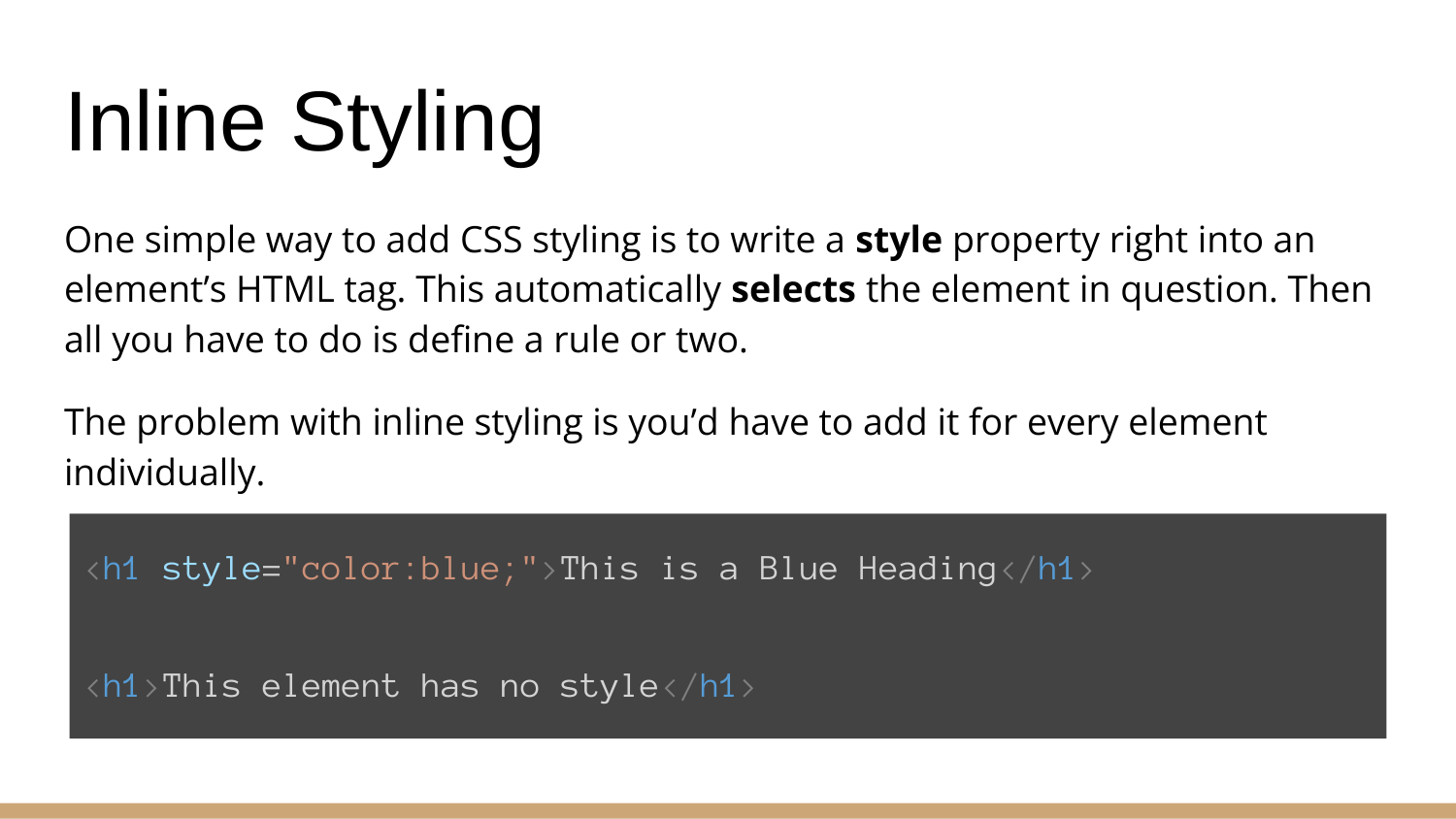

# Inline Styling
One simple way to add CSS styling is to write a style property right into an element’s HTML tag. This automatically selects the element in question. Then all you have to do is define a rule or two.
The problem with inline styling is you’d have to add it for every element individually.

<h1 style="color:blue;">This is a Blue Heading</h1>

<h1>This element has no style</h1>